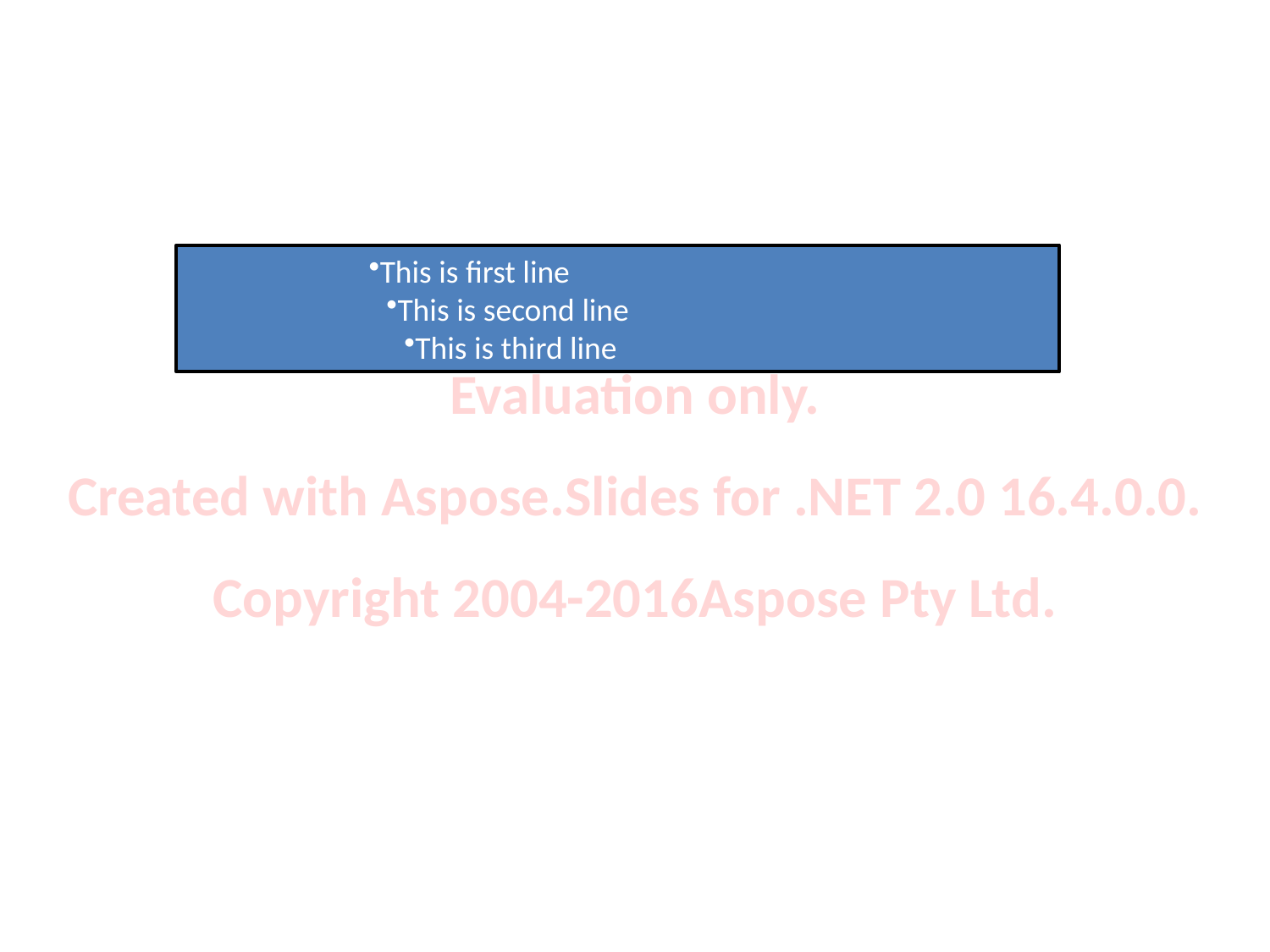

This is first line
This is second line
This is third line
Evaluation only.
Created with Aspose.Slides for .NET 2.0 16.4.0.0.
Copyright 2004-2016Aspose Pty Ltd.